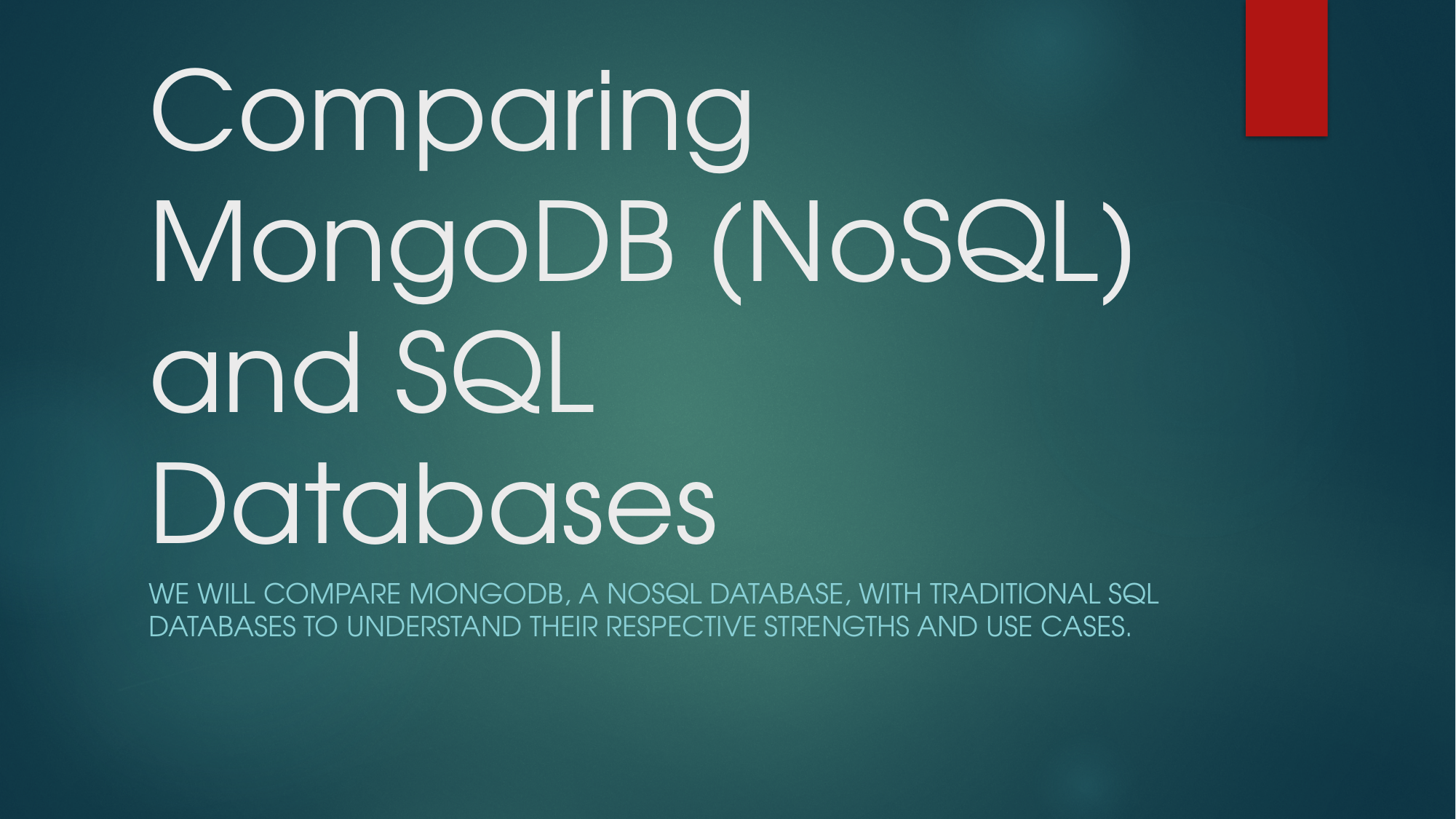

# Comparing MongoDB (NoSQL) and SQL Databases
We will compare MongoDB, a NoSQL database, with traditional SQL databases to understand their respective strengths and use cases.